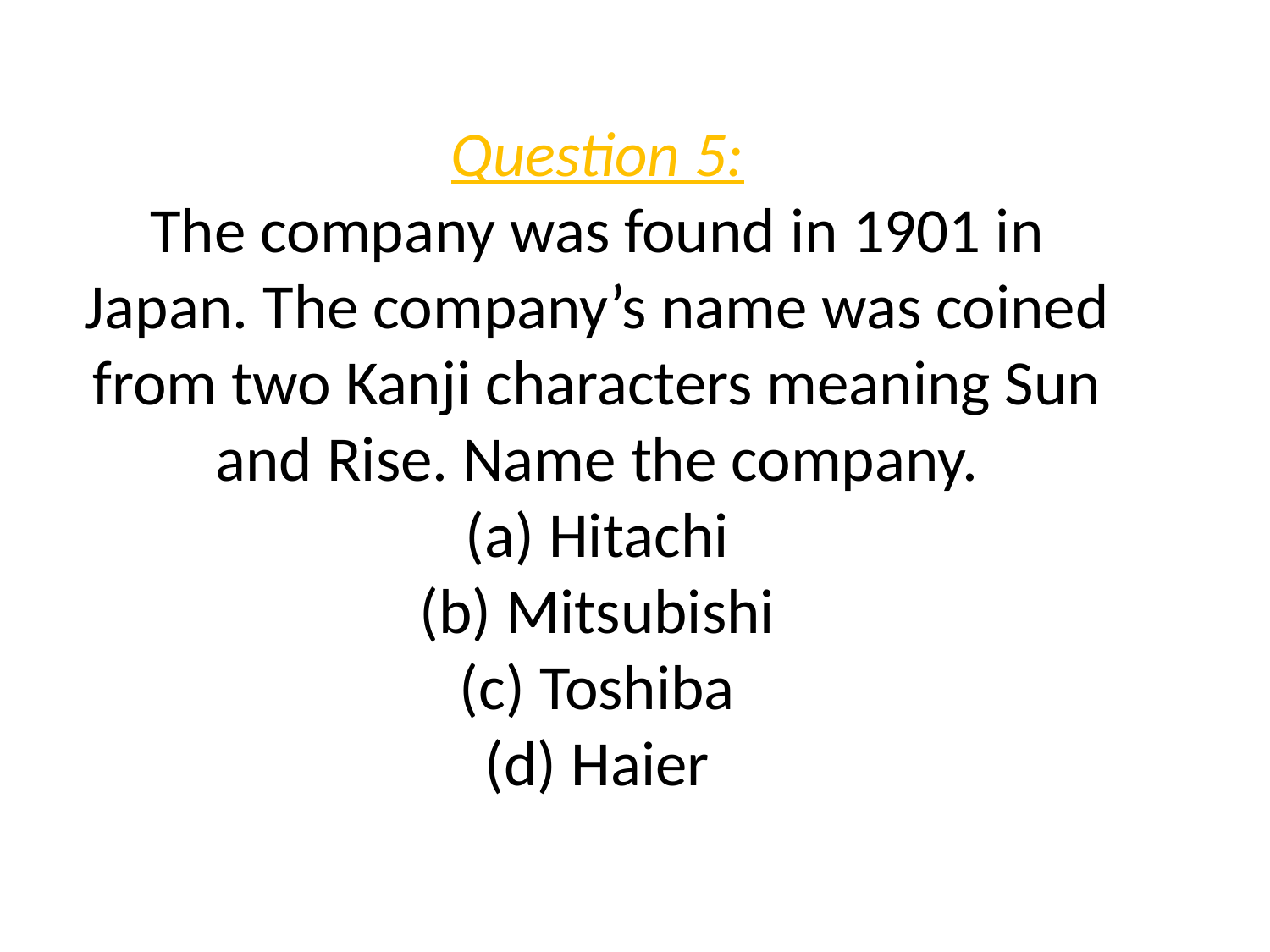

# Question 5: The company was found in 1901 in Japan. The company’s name was coined from two Kanji characters meaning Sun and Rise. Name the company. (a) Hitachi (b) Mitsubishi (c) Toshiba (d) Haier